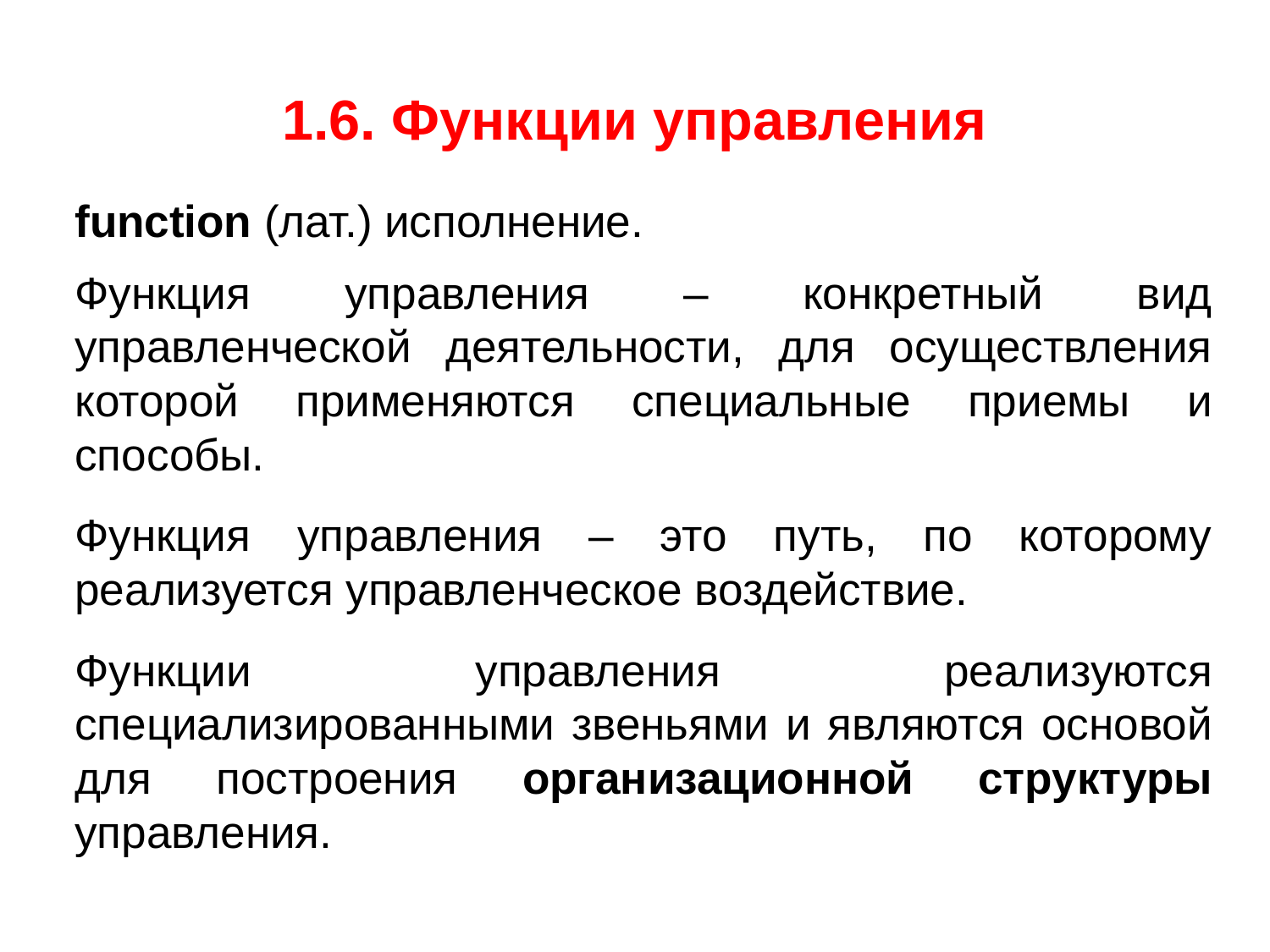

# 1.6. Функции управления
function (лат.) исполнение.
Функция управления – конкретный вид управленческой деятельности, для осуществления которой применяются специальные приемы и способы.
Функция управления – это путь, по которому реализуется управленческое воздействие.
Функции управления реализуются специализированными звеньями и являются основой для построения организационной структуры управления.